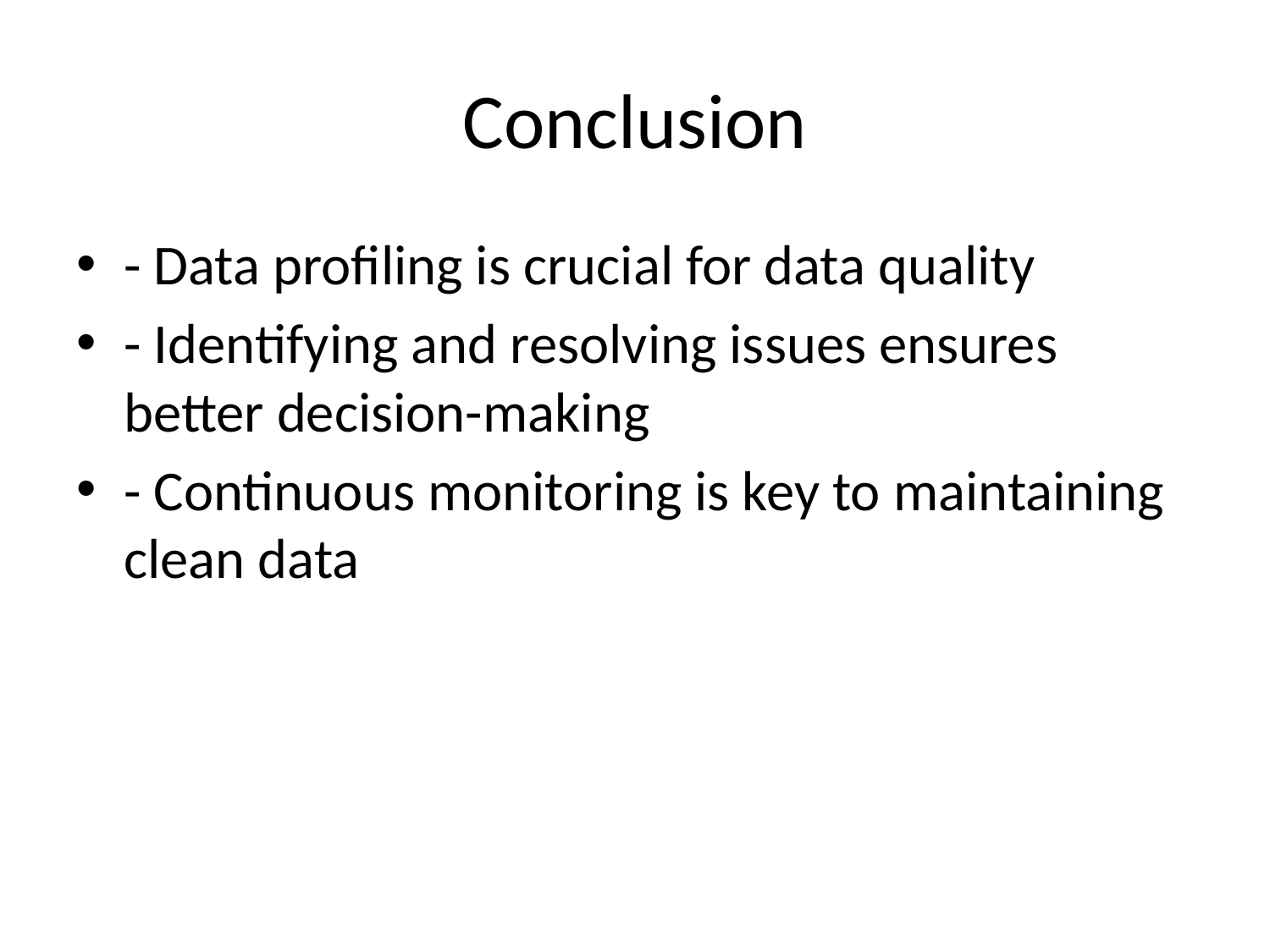

# Conclusion
- Data profiling is crucial for data quality
- Identifying and resolving issues ensures better decision-making
- Continuous monitoring is key to maintaining clean data